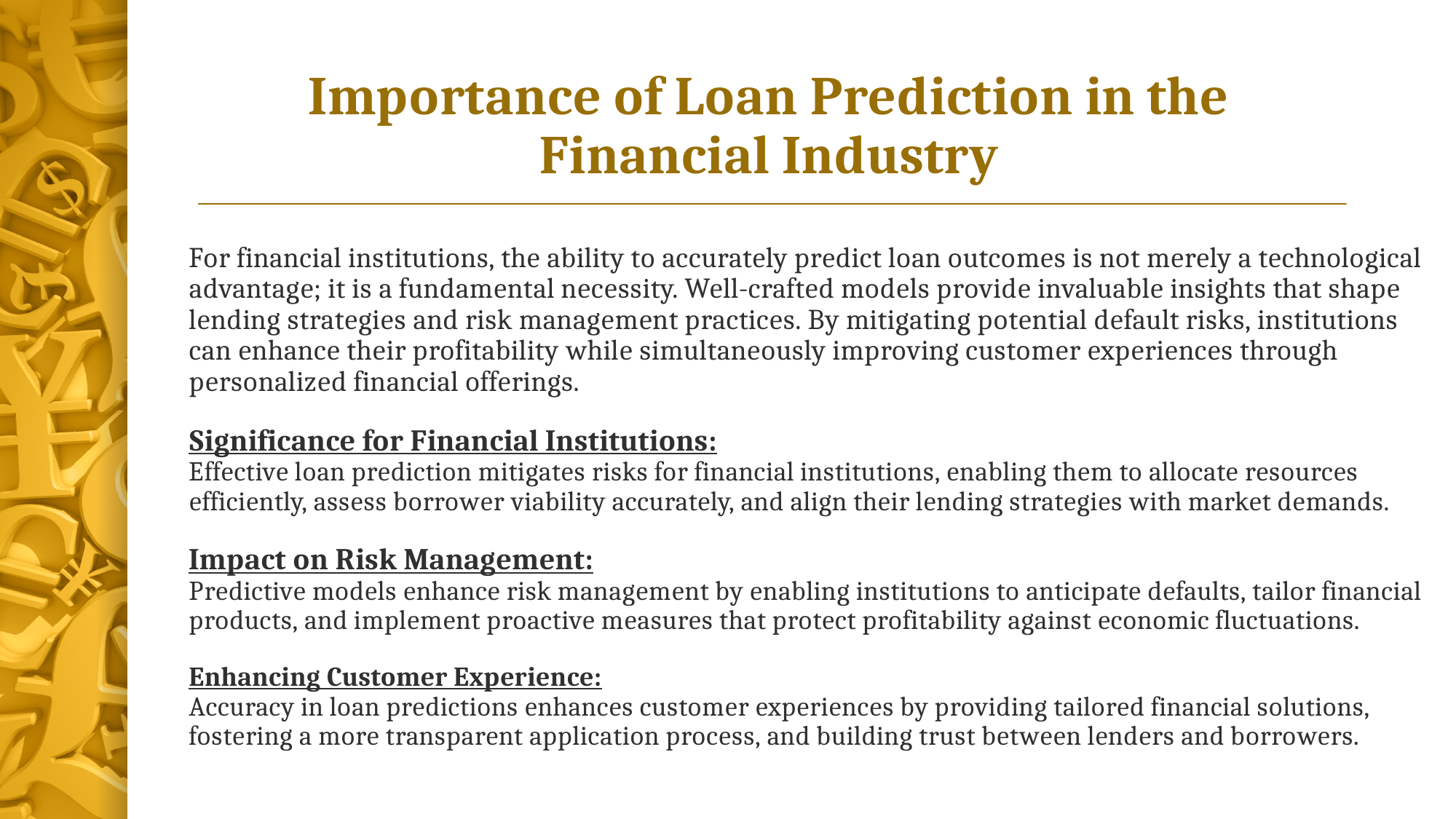

# Importance of Loan Prediction in the Financial Industry
For financial institutions, the ability to accurately predict loan outcomes is not merely a technological advantage; it is a fundamental necessity. Well-crafted models provide invaluable insights that shape lending strategies and risk management practices. By mitigating potential default risks, institutions can enhance their profitability while simultaneously improving customer experiences through personalized financial offerings.
Significance for Financial Institutions:
Effective loan prediction mitigates risks for financial institutions, enabling them to allocate resources efficiently, assess borrower viability accurately, and align their lending strategies with market demands.
Impact on Risk Management:
Predictive models enhance risk management by enabling institutions to anticipate defaults, tailor financial products, and implement proactive measures that protect profitability against economic fluctuations.
Enhancing Customer Experience:
Accuracy in loan predictions enhances customer experiences by providing tailored financial solutions, fostering a more transparent application process, and building trust between lenders and borrowers.